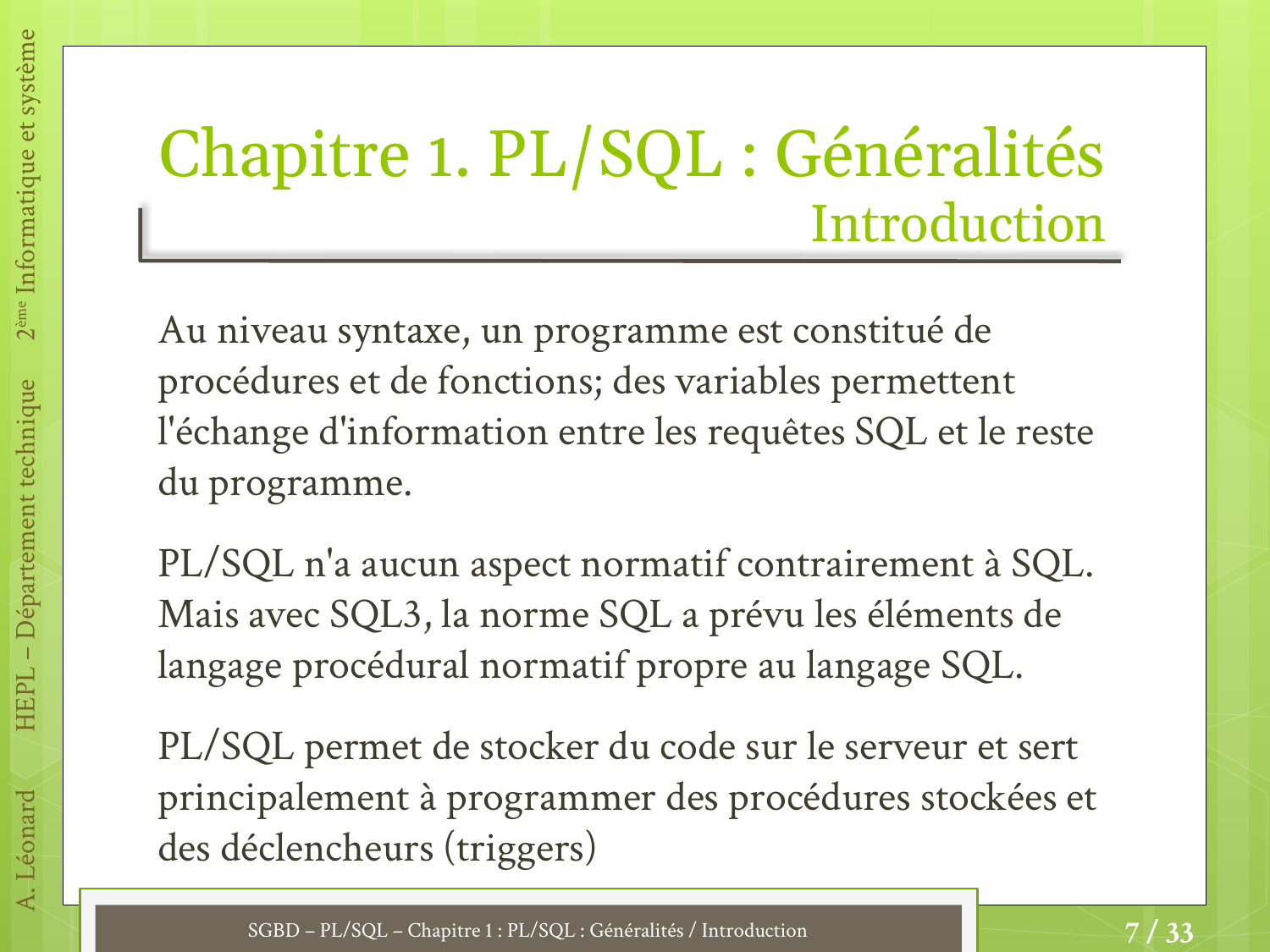

# Chapitre 1. PL/SQL : Généralités Introduction
Au niveau syntaxe, un programme est constitué de procédures et de fonctions; des variables permettent l'échange d'information entre les requêtes SQL et le reste du programme.

PL/SQL n'a aucun aspect normatif contrairement à SQL.  Mais avec SQL3, la norme SQL a prévu les éléments de langage procédural normatif propre au langage SQL.

PL/SQL permet de stocker du code sur le serveur et sert principalement à programmer des procédures stockées et des déclencheurs (triggers)
SGBD – PL/SQL – Chapitre 1 : PL/SQL : Généralités / Introduction